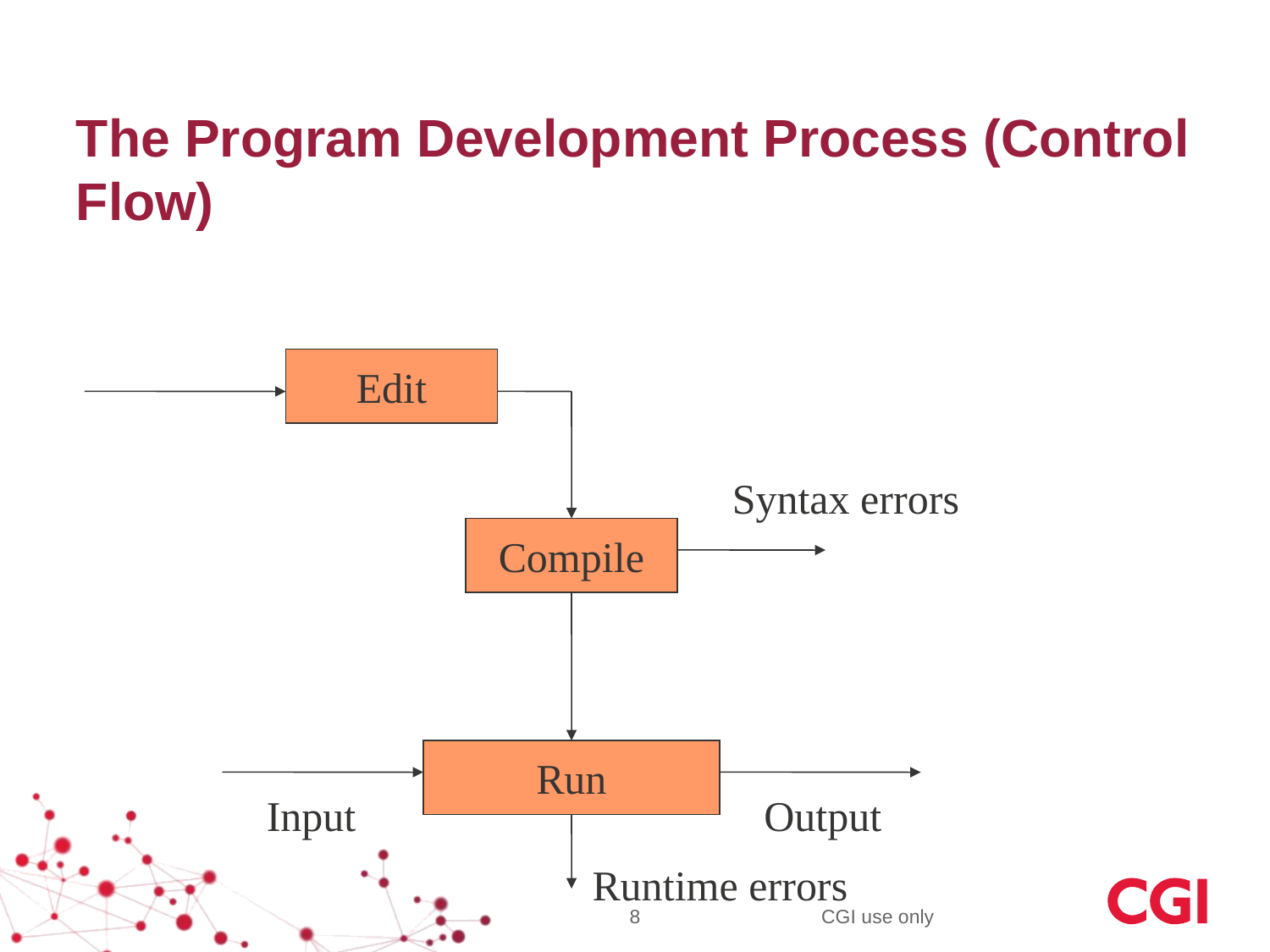

The Program Development Process (Control Flow)
Edit

Syntax errors
Compile

Run

Input
Output

Runtime errors
8